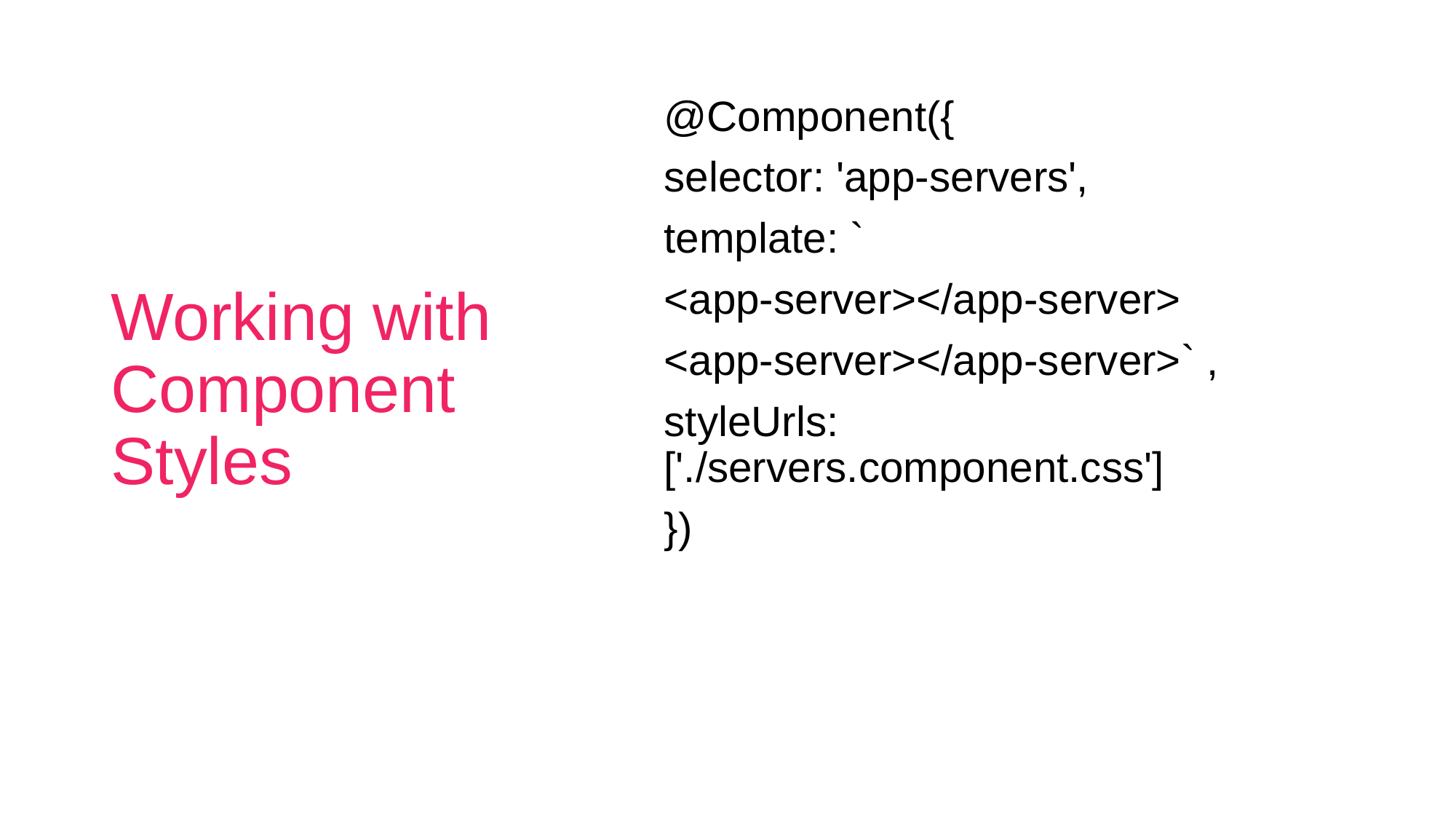

# Working with Component Styles
@Component({
selector: 'app-servers',
template: `
<app-server></app-server>
<app-server></app-server>` ,
styleUrls: ['./servers.component.css']
})